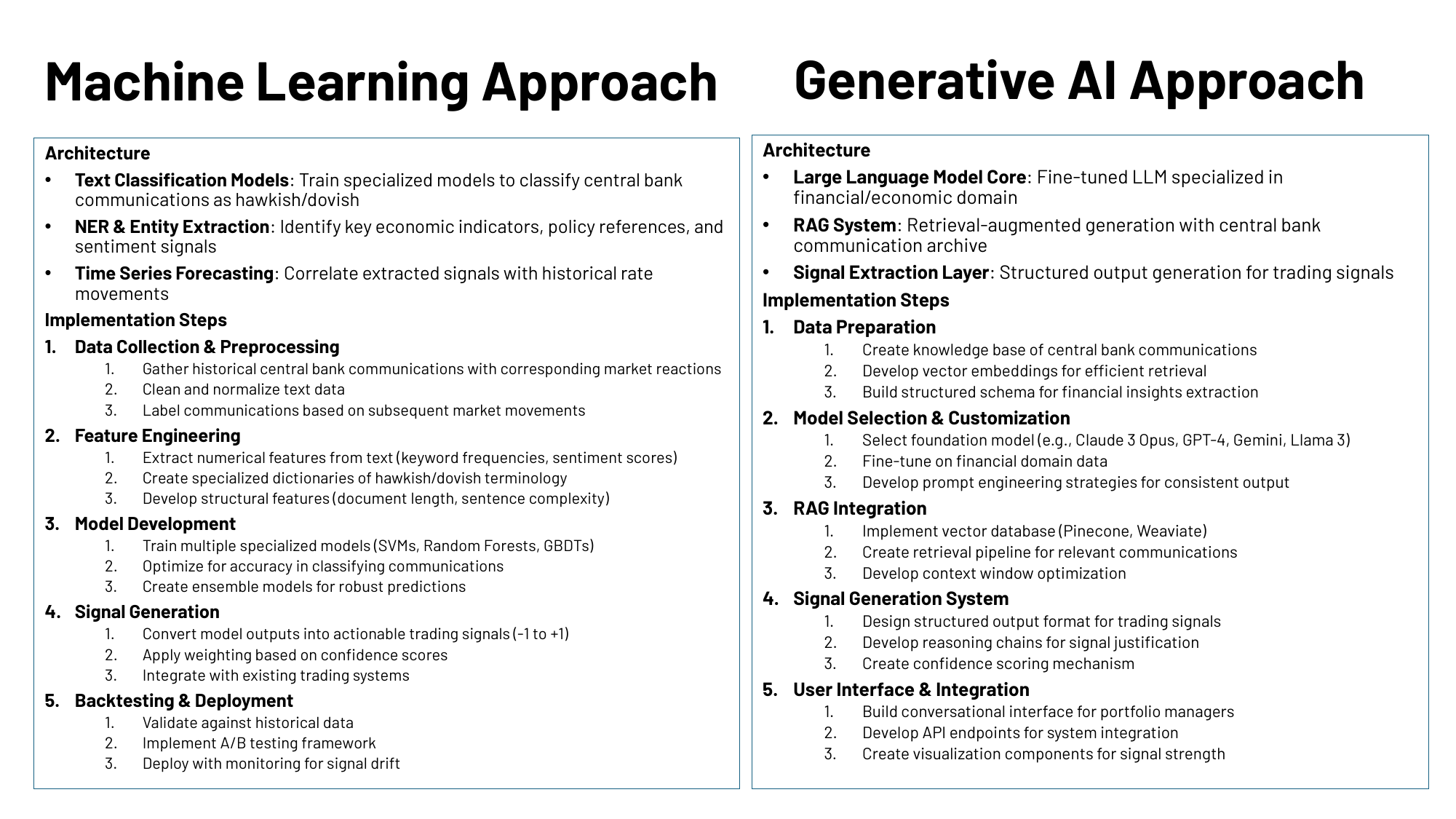

# Machine Learning Approach
Generative AI Approach
Architecture
Large Language Model Core: Fine-tuned LLM specialized in financial/economic domain
RAG System: Retrieval-augmented generation with central bank communication archive
Signal Extraction Layer: Structured output generation for trading signals
Implementation Steps
Data Preparation
Create knowledge base of central bank communications
Develop vector embeddings for efficient retrieval
Build structured schema for financial insights extraction
Model Selection & Customization
Select foundation model (e.g., Claude 3 Opus, GPT-4, Gemini, Llama 3)
Fine-tune on financial domain data
Develop prompt engineering strategies for consistent output
RAG Integration
Implement vector database (Pinecone, Weaviate)
Create retrieval pipeline for relevant communications
Develop context window optimization
Signal Generation System
Design structured output format for trading signals
Develop reasoning chains for signal justification
Create confidence scoring mechanism
User Interface & Integration
Build conversational interface for portfolio managers
Develop API endpoints for system integration
Create visualization components for signal strength
Architecture
Text Classification Models: Train specialized models to classify central bank communications as hawkish/dovish
NER & Entity Extraction: Identify key economic indicators, policy references, and sentiment signals
Time Series Forecasting: Correlate extracted signals with historical rate movements
Implementation Steps
Data Collection & Preprocessing
Gather historical central bank communications with corresponding market reactions
Clean and normalize text data
Label communications based on subsequent market movements
Feature Engineering
Extract numerical features from text (keyword frequencies, sentiment scores)
Create specialized dictionaries of hawkish/dovish terminology
Develop structural features (document length, sentence complexity)
Model Development
Train multiple specialized models (SVMs, Random Forests, GBDTs)
Optimize for accuracy in classifying communications
Create ensemble models for robust predictions
Signal Generation
Convert model outputs into actionable trading signals (-1 to +1)
Apply weighting based on confidence scores
Integrate with existing trading systems
Backtesting & Deployment
Validate against historical data
Implement A/B testing framework
Deploy with monitoring for signal drift